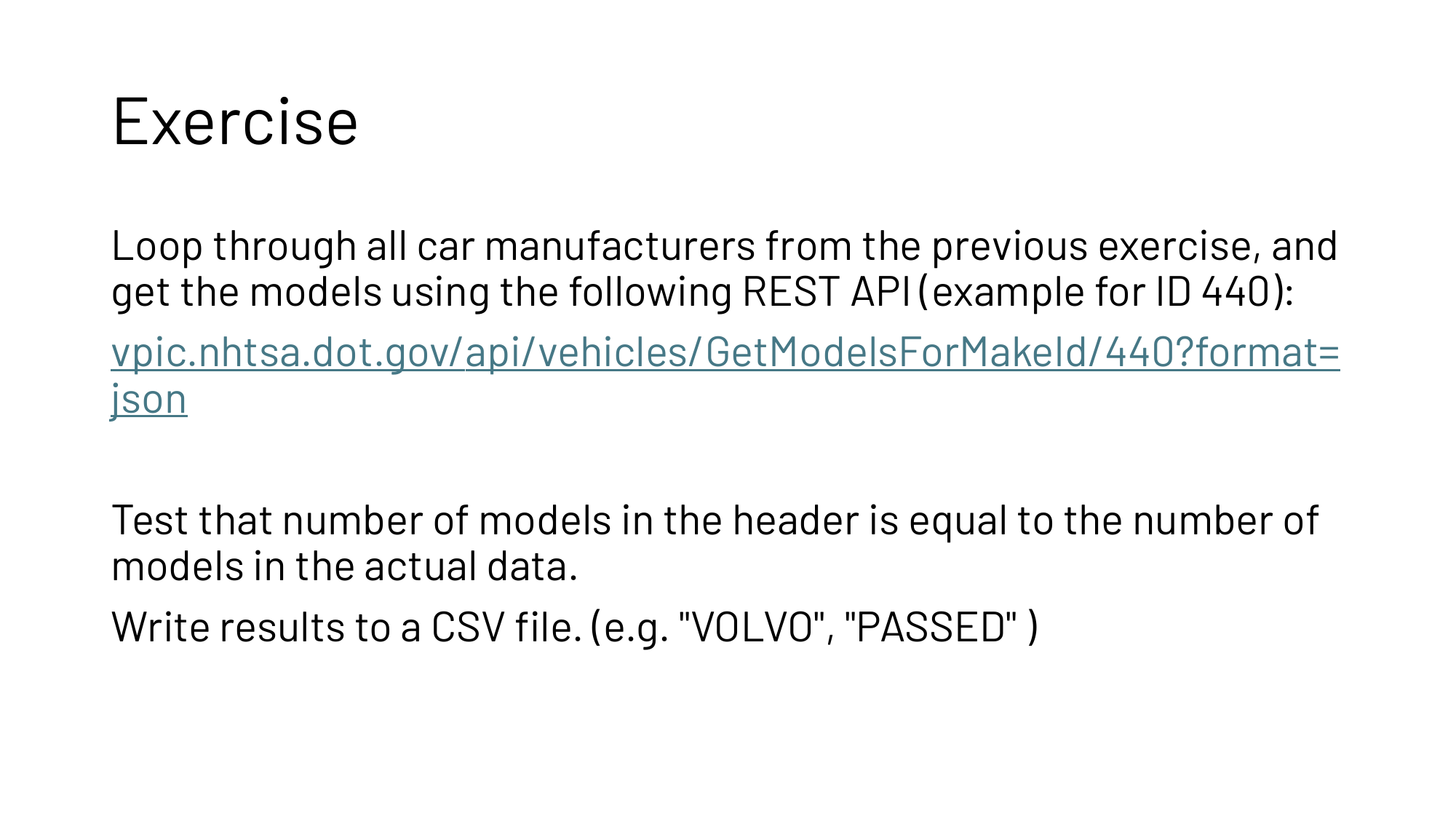

# Exercise
Loop through all car manufacturers from the previous exercise, and get the models using the following REST API (example for ID 440):
vpic.nhtsa.dot.gov/api/vehicles/GetModelsForMakeId/440?format=json

Test that number of models in the header is equal to the number of models in the actual data.
Write results to a CSV file. (e.g. "VOLVO", "PASSED" )